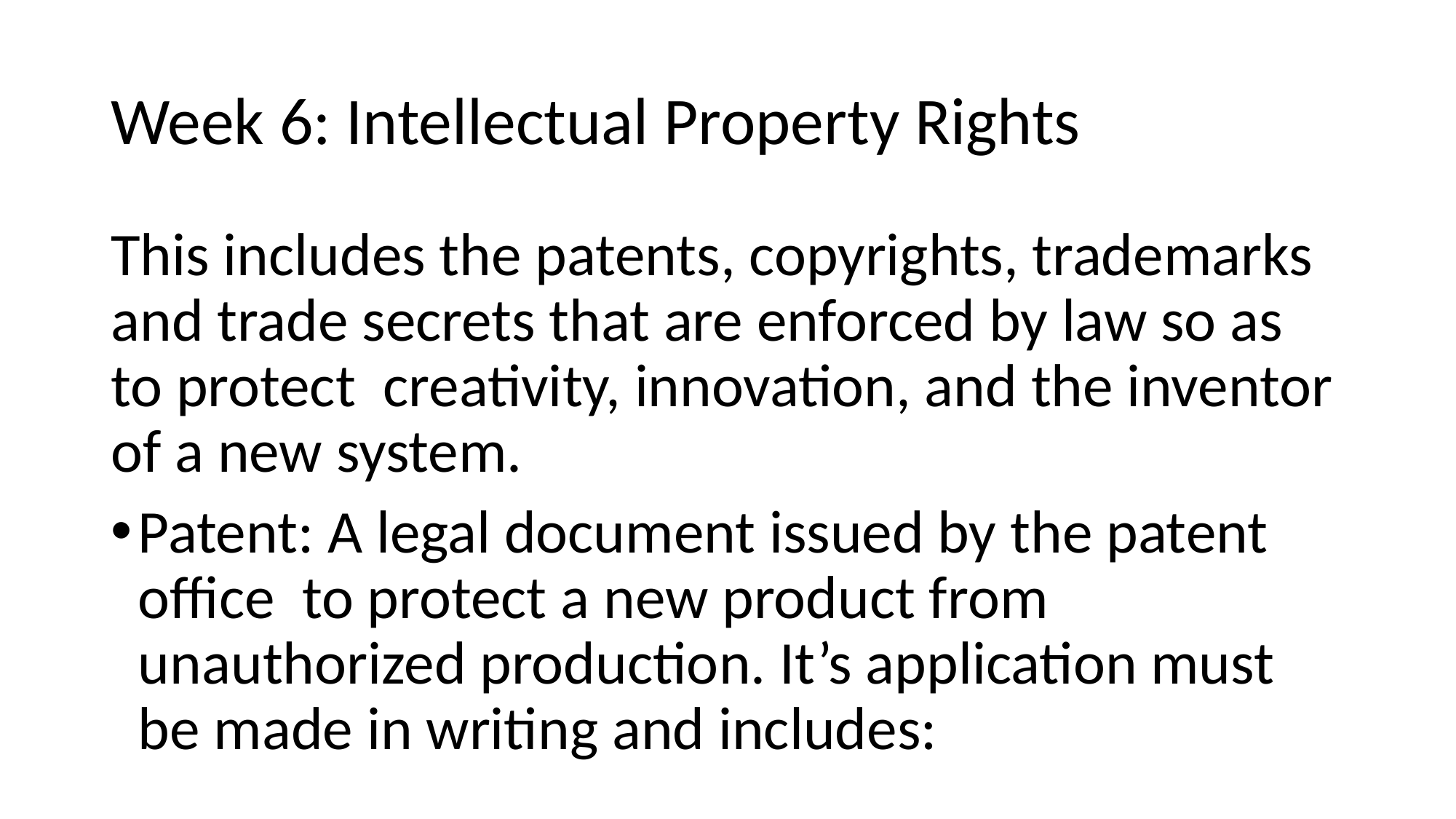

# Week 6: Intellectual Property Rights
This includes the patents, copyrights, trademarks and trade secrets that are enforced by law so as to protect  creativity, innovation, and the inventor of a new system.
Patent: A legal document issued by the patent office  to protect a new product from unauthorized production. It’s application must be made in writing and includes: